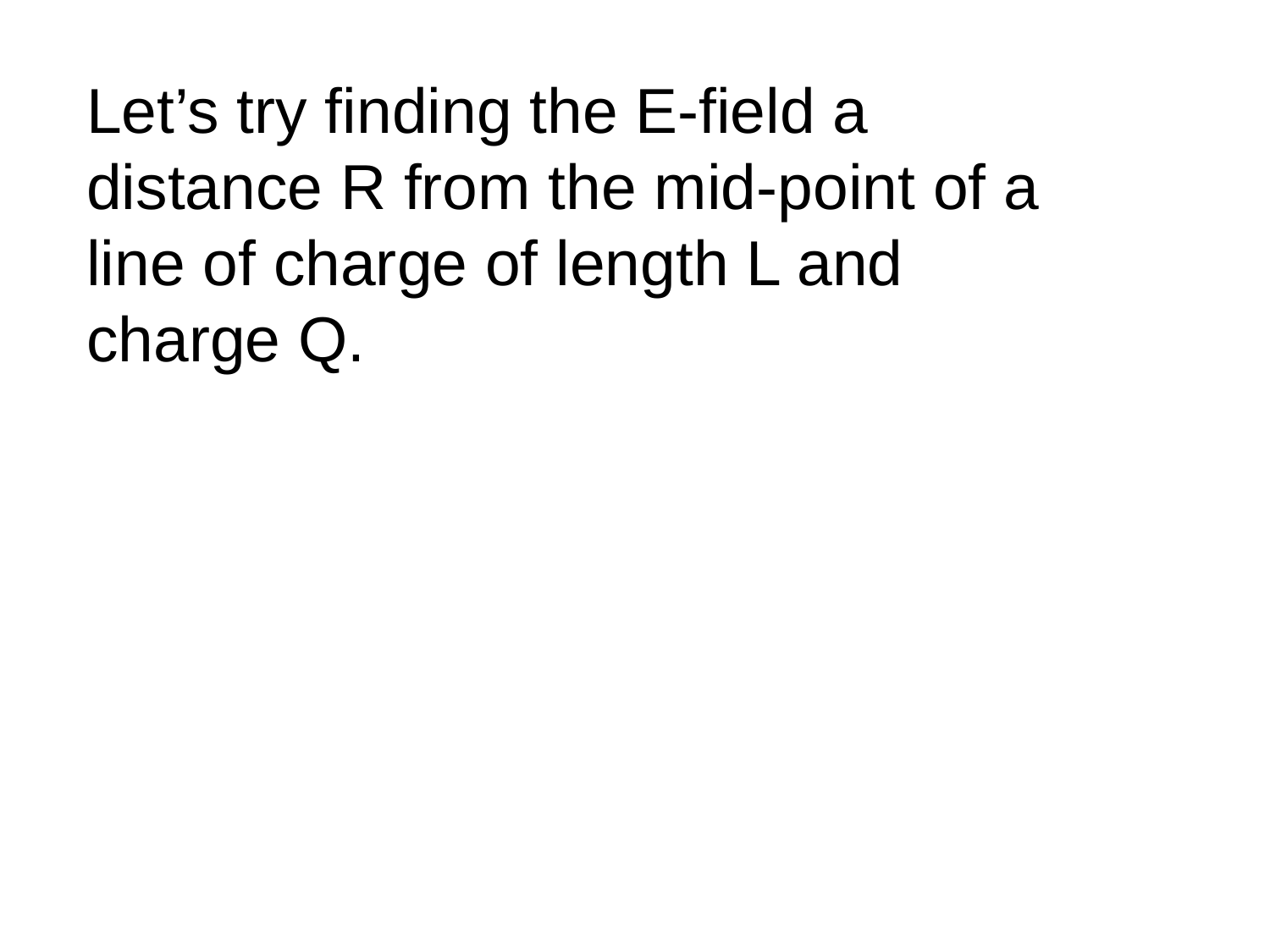

Let’s try finding the E-field a distance R from the mid-point of a line of charge of length L and charge Q.